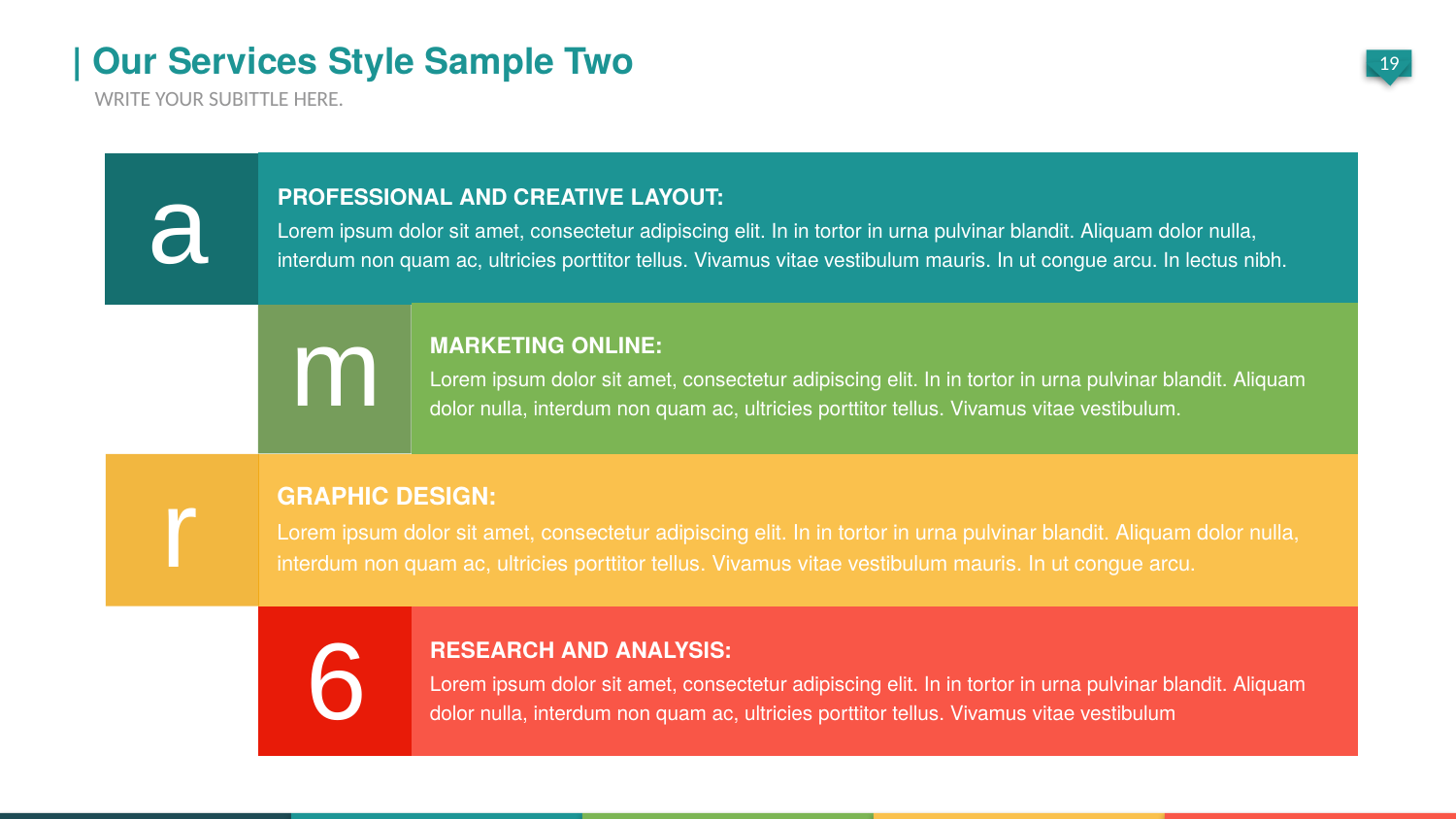

| Our Services Style Sample Two
WRITE YOUR SUBITTLE HERE.
a

PROFESSIONAL AND CREATIVE LAYOUT:
Lorem ipsum dolor sit amet, consectetur adipiscing elit. In in tortor in urna pulvinar blandit. Aliquam dolor nulla, interdum non quam ac, ultricies porttitor tellus. Vivamus vitae vestibulum mauris. In ut congue arcu. In lectus nibh.
m

MARKETING ONLINE:
Lorem ipsum dolor sit amet, consectetur adipiscing elit. In in tortor in urna pulvinar blandit. Aliquam dolor nulla, interdum non quam ac, ultricies porttitor tellus. Vivamus vitae vestibulum.
r

GRAPHIC DESIGN:
Lorem ipsum dolor sit amet, consectetur adipiscing elit. In in tortor in urna pulvinar blandit. Aliquam dolor nulla, interdum non quam ac, ultricies porttitor tellus. Vivamus vitae vestibulum mauris. In ut congue arcu.
6

RESEARCH AND ANALYSIS:
Lorem ipsum dolor sit amet, consectetur adipiscing elit. In in tortor in urna pulvinar blandit. Aliquam dolor nulla, interdum non quam ac, ultricies porttitor tellus. Vivamus vitae vestibulum